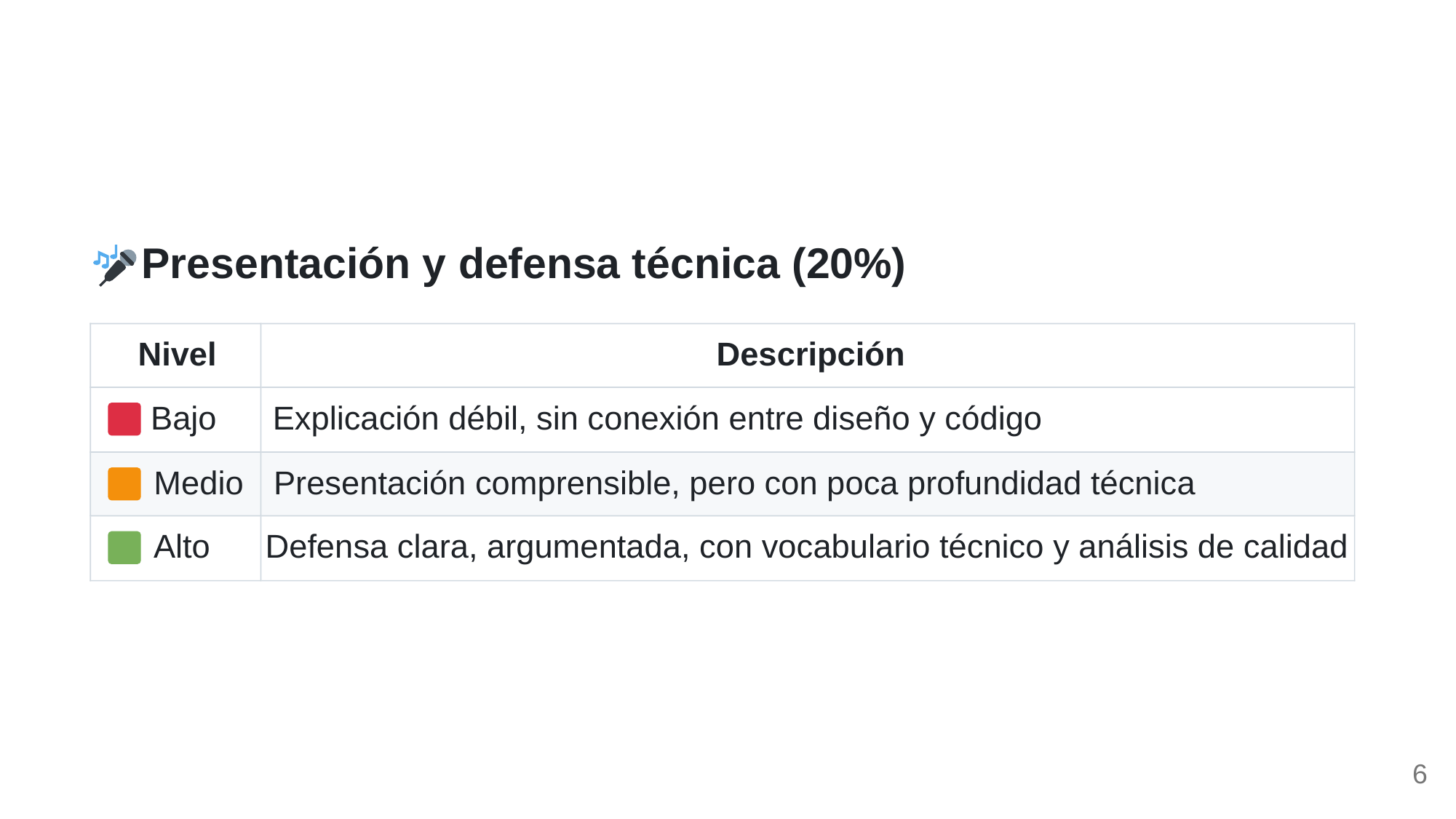

Presentación y defensa técnica (20%)

Nivel
Descripción

 Bajo
Explicación débil, sin conexión entre diseño y código

 Medio
Presentación comprensible, pero con poca profundidad técnica

 Alto
Defensa clara, argumentada, con vocabulario técnico y análisis de calidad

6